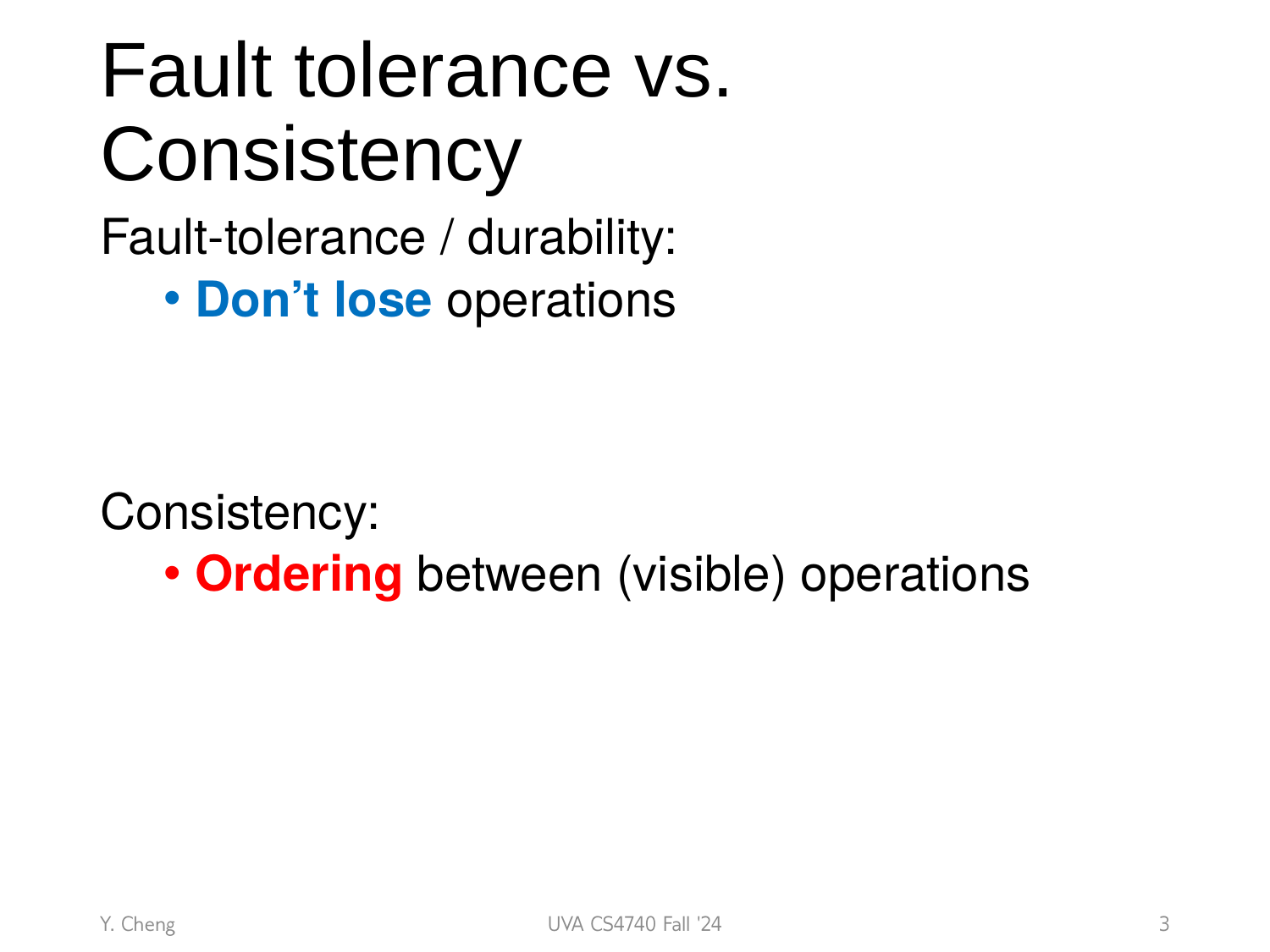

# Fault tolerance vs. Consistency
Fault-tolerance / durability:
Don’t lose operations

Consistency:
Ordering between (visible) operations
Y. Cheng
UVA CS4740 Fall '24
3